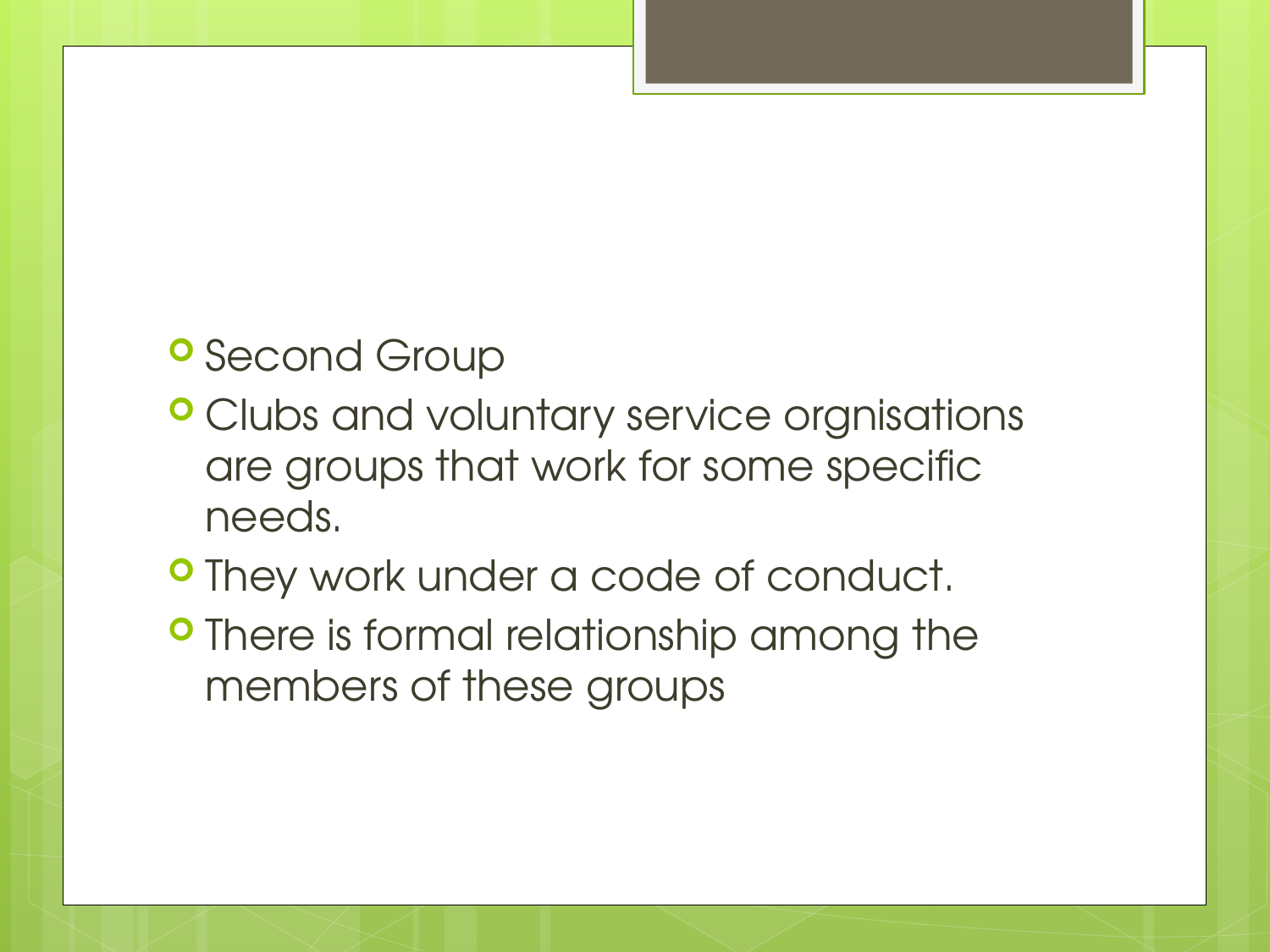

#
Second Group
Clubs and voluntary service orgnisations are groups that work for some specific needs.
They work under a code of conduct.
There is formal relationship among the members of these groups